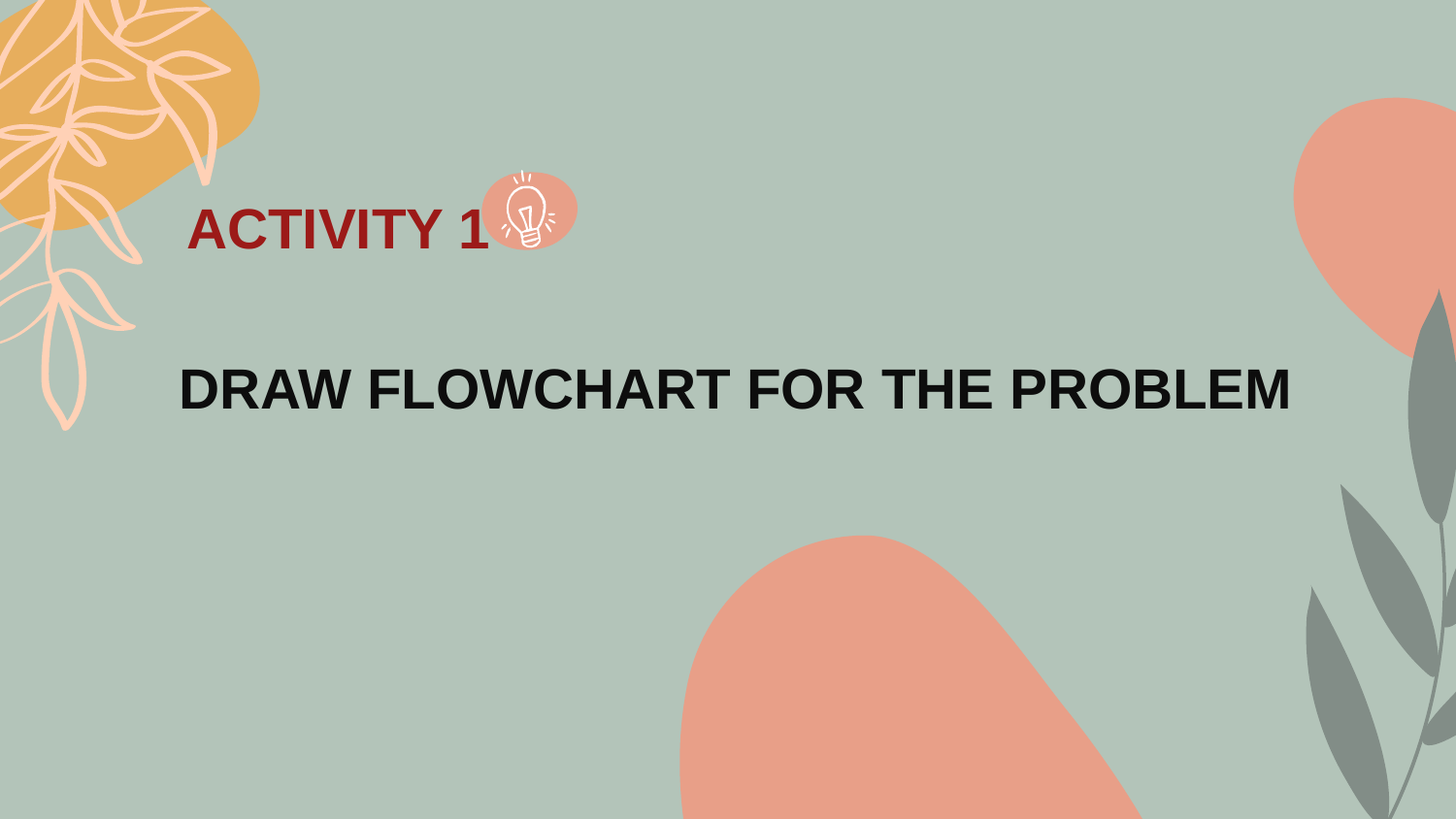

ACTIVITY 1
# DRAW FLOWCHART FOR THE PROBLEM